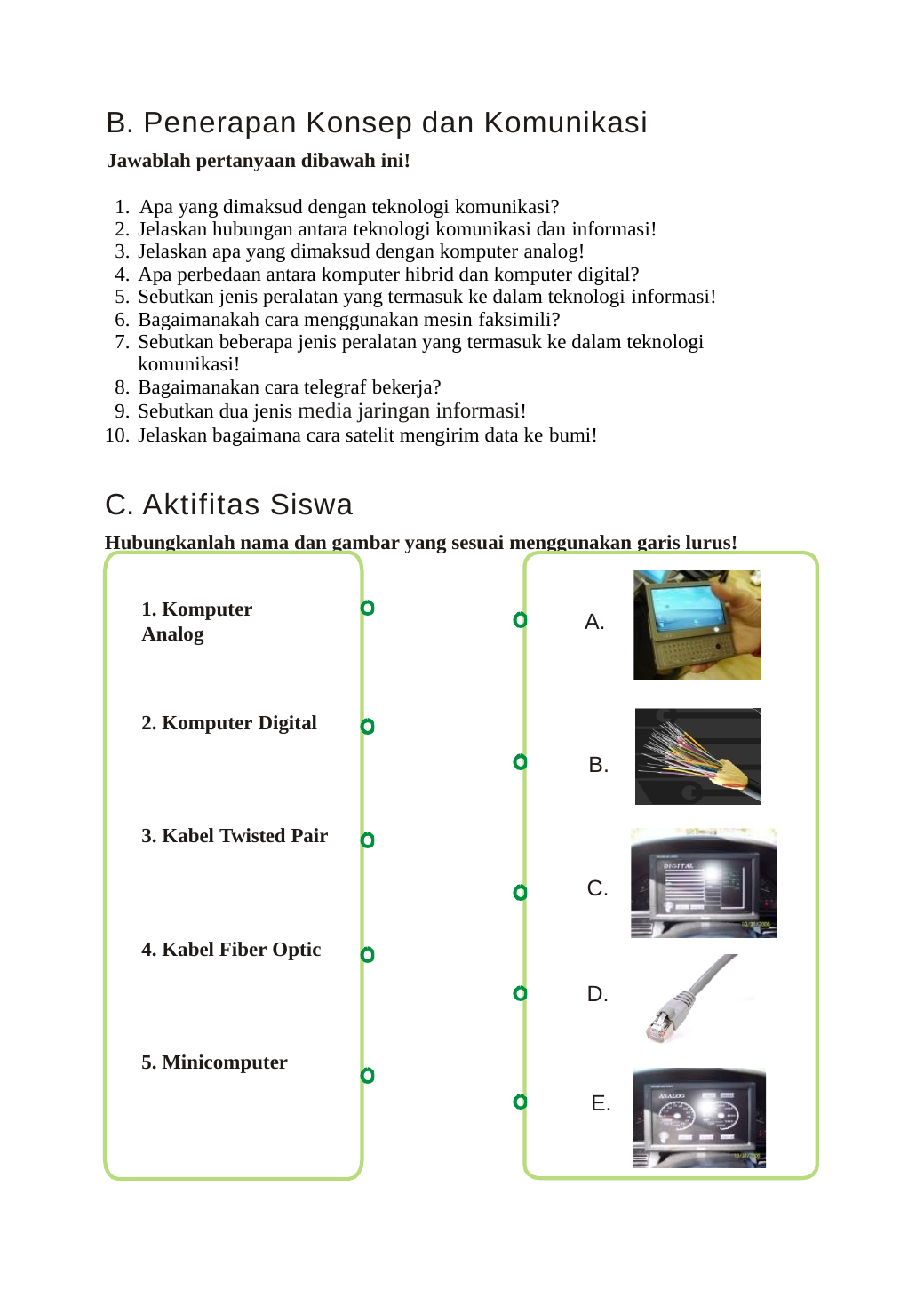

B. Penerapan Konsep dan Komunikasi
Jawablah pertanyaan dibawah ini!
Apa yang dimaksud dengan teknologi komunikasi?
Jelaskan hubungan antara teknologi komunikasi dan informasi!
Jelaskan apa yang dimaksud dengan komputer analog!
Apa perbedaan antara komputer hibrid dan komputer digital?
Sebutkan jenis peralatan yang termasuk ke dalam teknologi informasi!
Bagaimanakah cara menggunakan mesin faksimili?
Sebutkan beberapa jenis peralatan yang termasuk ke dalam teknologi komunikasi!
Bagaimanakan cara telegraf bekerja?
Sebutkan dua jenis media jaringan informasi!
Jelaskan bagaimana cara satelit mengirim data ke bumi!

C. Aktifitas Siswa
Hubungkanlah nama dan gambar yang sesuai menggunakan garis lurus!

1. Komputer Analog

A.

2. Komputer Digital
B.
3. Kabel Twisted Pair
C.
4. Kabel Fiber Optic
D.
5. Minicomputer
E.